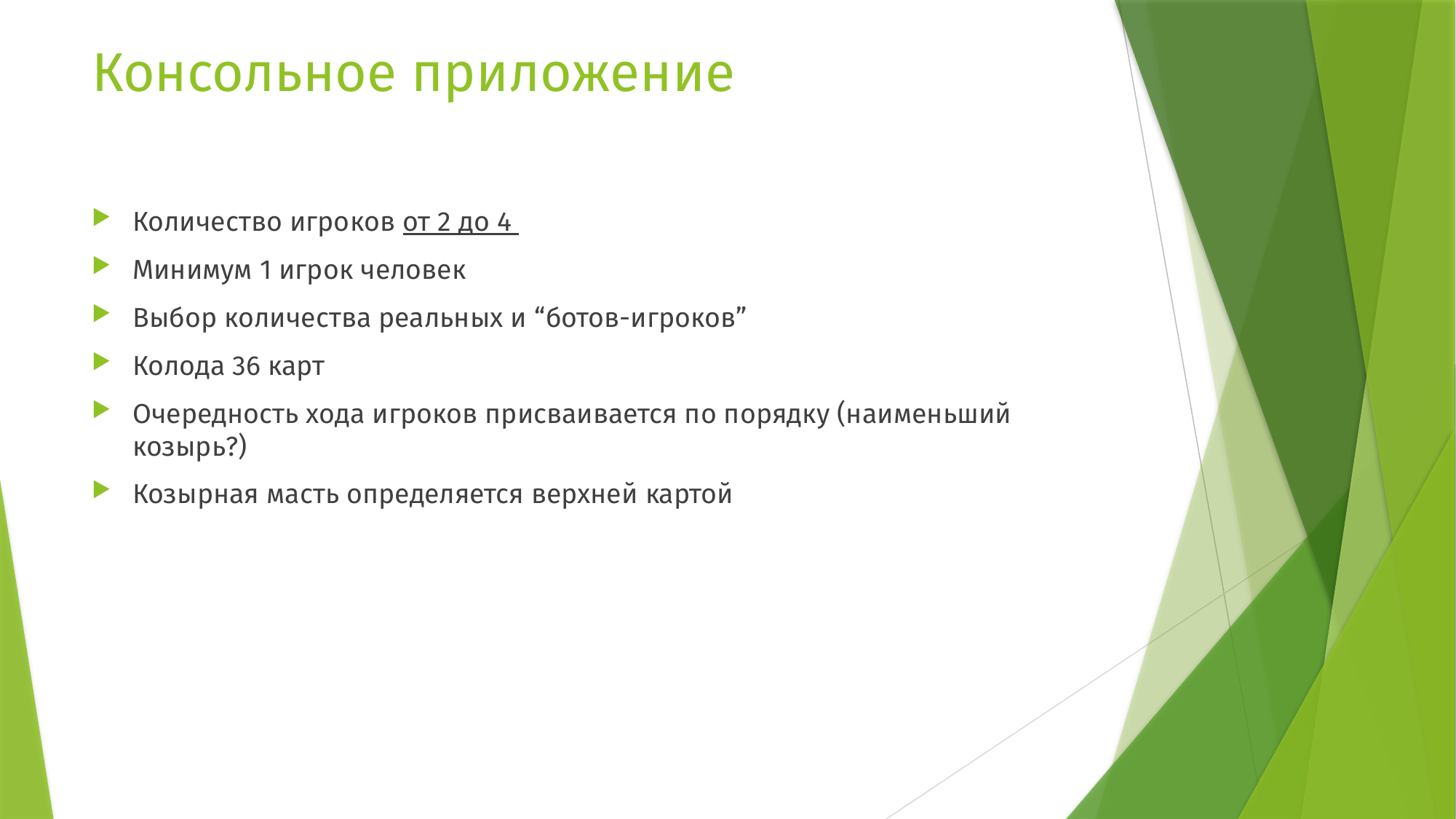

# Консольное приложение
Количество игроков от 2 до 4
Минимум 1 игрок человек
Выбор количества реальных и “ботов-игроков”
Колода 36 карт
Очередность хода игроков присваивается по порядку (наименьший козырь?)
Козырная масть определяется верхней картой